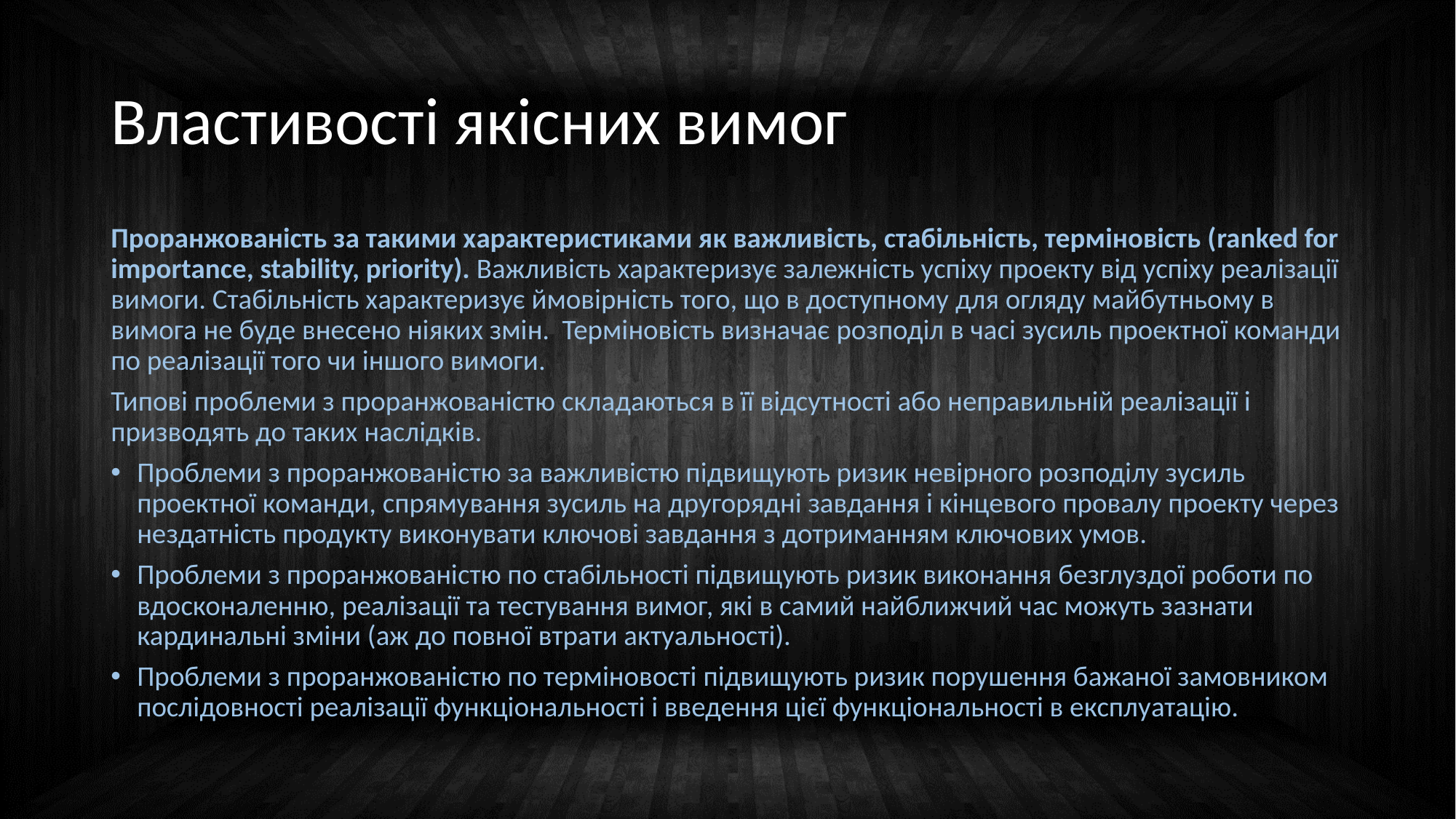

# Властивості якісних вимог
Проранжованість за такими характеристиками як важливість, стабільність, терміновість (ranked for importance, stability, priority). Важливість характеризує залежність успіху проекту від успіху реалізації вимоги. Стабільність характеризує ймовірність того, що в доступному для огляду майбутньому в вимога не буде внесено ніяких змін.  Терміновість визначає розподіл в часі зусиль проектної команди по реалізації того чи іншого вимоги.
Типові проблеми з проранжованістю складаються в її відсутності або неправильній реалізації і призводять до таких наслідків.
Проблеми з проранжованістю за важливістю підвищують ризик невірного розподілу зусиль проектної команди, спрямування зусиль на другорядні завдання і кінцевого провалу проекту через нездатність продукту виконувати ключові завдання з дотриманням ключових умов.
Проблеми з проранжованістю по стабільності підвищують ризик виконання безглуздої роботи по вдосконаленню, реалізації та тестування вимог, які в самий найближчий час можуть зазнати кардинальні зміни (аж до повної втрати актуальності).
Проблеми з проранжованістю по терміновості підвищують ризик порушення бажаної замовником послідовності реалізації функціональності і введення цієї функціональності в експлуатацію.